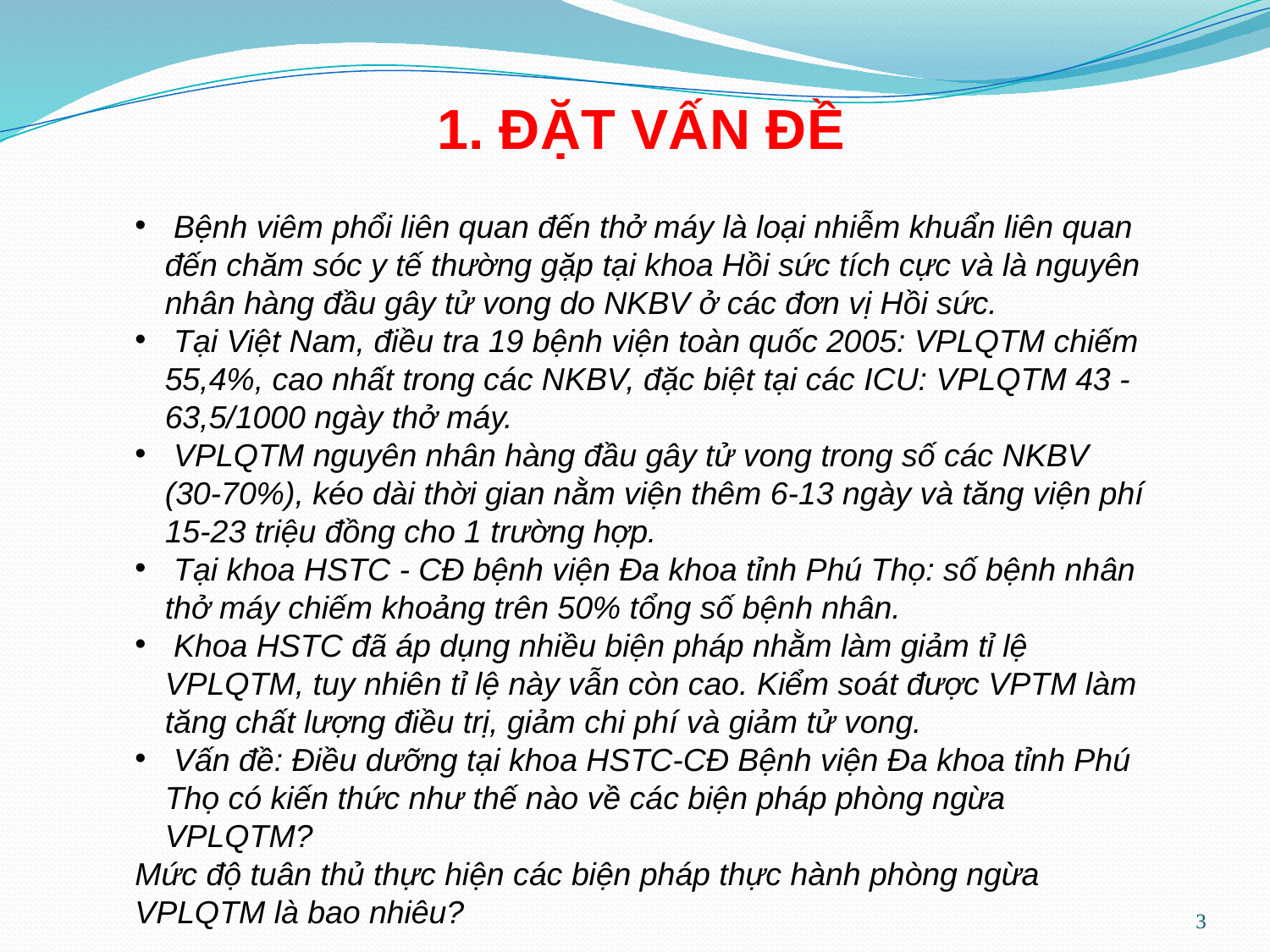

1. ĐẶT VẤN ĐỀ

 Bệnh viêm phổi liên quan đến thở máy là loại nhiễm khuẩn liên quan đến chăm sóc y tế thường gặp tại khoa Hồi sức tích cực và là nguyên nhân hàng đầu gây tử vong do NKBV ở các đơn vị Hồi sức.
 Tại Việt Nam, điều tra 19 bệnh viện toàn quốc 2005: VPLQTM chiếm 55,4%, cao nhất trong các NKBV, đặc biệt tại các ICU: VPLQTM 43 -63,5/1000 ngày thở máy.
 VPLQTM nguyên nhân hàng đầu gây tử vong trong số các NKBV (30-70%), kéo dài thời gian nằm viện thêm 6-13 ngày và tăng viện phí 15-23 triệu đồng cho 1 trường hợp.
 Tại khoa HSTC - CĐ bệnh viện Đa khoa tỉnh Phú Thọ: số bệnh nhân thở máy chiếm khoảng trên 50% tổng số bệnh nhân.
 Khoa HSTC đã áp dụng nhiều biện pháp nhằm làm giảm tỉ lệ VPLQTM, tuy nhiên tỉ lệ này vẫn còn cao. Kiểm soát được VPTM làm tăng chất lượng điều trị, giảm chi phí và giảm tử vong.
 Vấn đề: Điều dưỡng tại khoa HSTC-CĐ Bệnh viện Đa khoa tỉnh Phú Thọ có kiến thức như thế nào về các biện pháp phòng ngừa VPLQTM?
Mức độ tuân thủ thực hiện các biện pháp thực hành phòng ngừa VPLQTM là bao nhiêu?

3